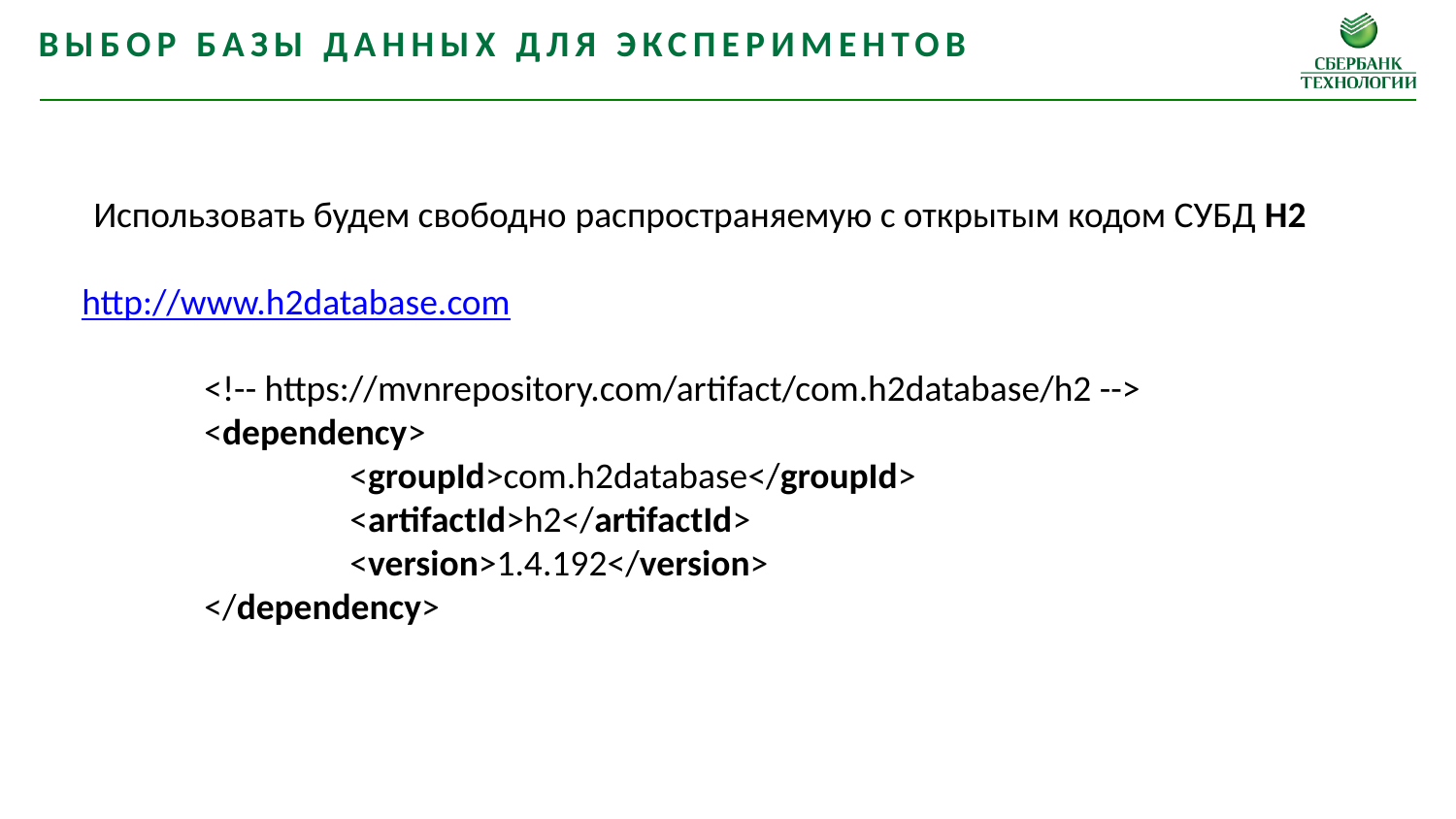

Выбор базы данных для экспериментов
Использовать будем свободно распространяемую с открытым кодом СУБД H2
http://www.h2database.com
<!-- https://mvnrepository.com/artifact/com.h2database/h2 -->
<dependency>
    	<groupId>com.h2database</groupId>
	<artifactId>h2</artifactId>
	<version>1.4.192</version>
</dependency>